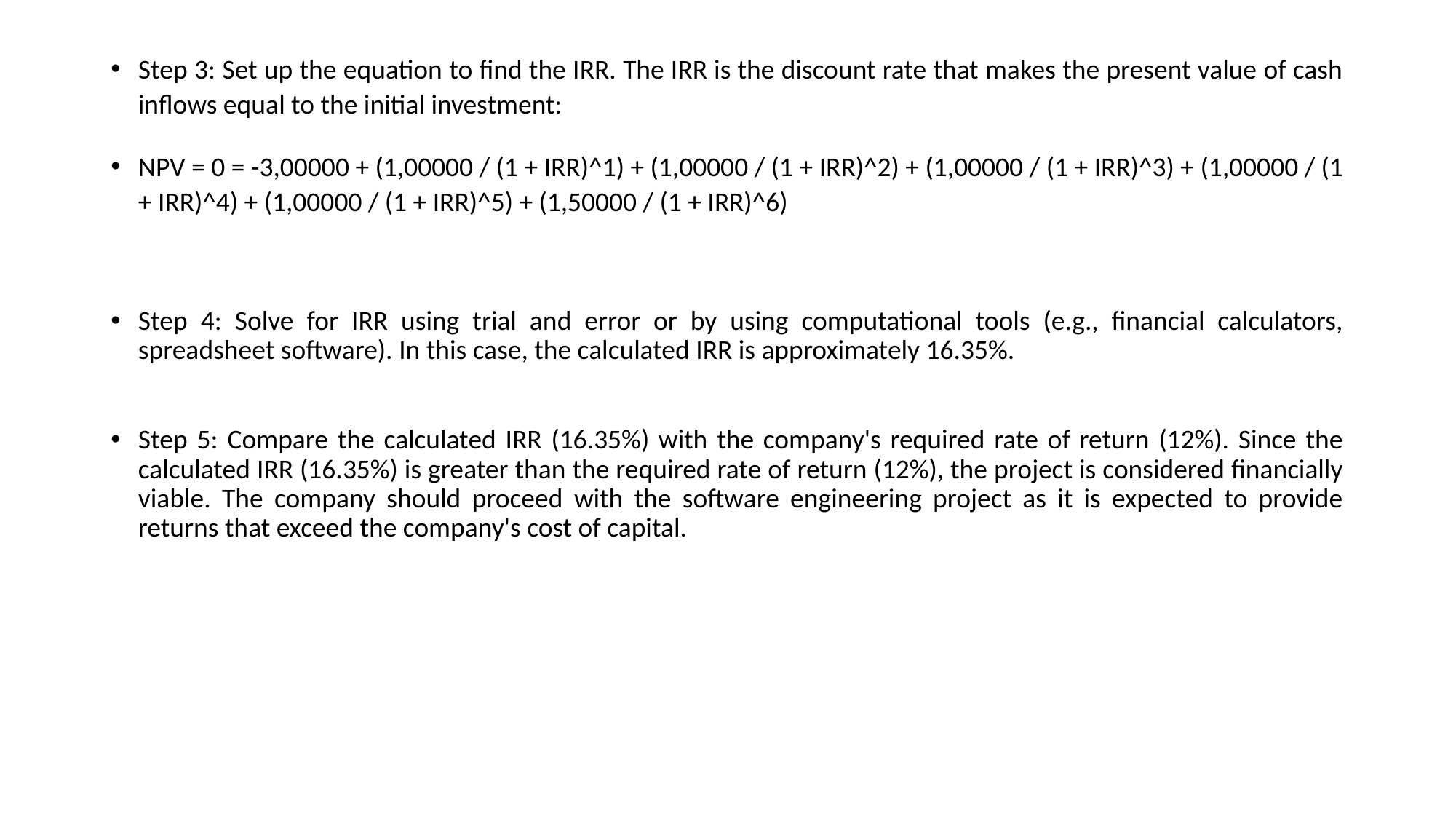

Step 3: Set up the equation to find the IRR. The IRR is the discount rate that makes the present value of cash inflows equal to the initial investment:
NPV = 0 = -3,00000 + (1,00000 / (1 + IRR)^1) + (1,00000 / (1 + IRR)^2) + (1,00000 / (1 + IRR)^3) + (1,00000 / (1 + IRR)^4) + (1,00000 / (1 + IRR)^5) + (1,50000 / (1 + IRR)^6)

Step 4: Solve for IRR using trial and error or by using computational tools (e.g., financial calculators, spreadsheet software). In this case, the calculated IRR is approximately 16.35%.

Step 5: Compare the calculated IRR (16.35%) with the company's required rate of return (12%). Since the calculated IRR (16.35%) is greater than the required rate of return (12%), the project is considered financially viable. The company should proceed with the software engineering project as it is expected to provide returns that exceed the company's cost of capital.